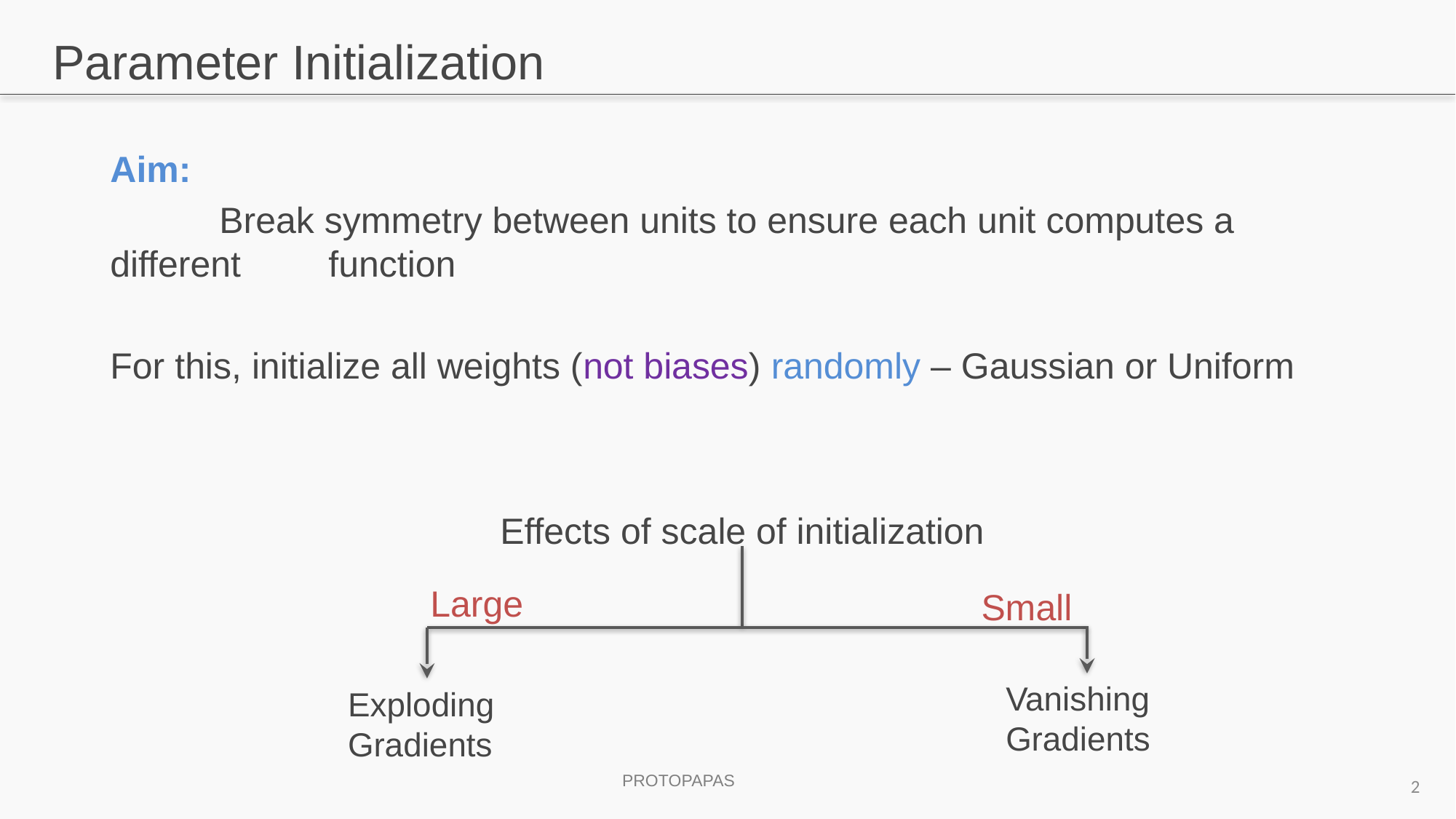

# Parameter Initialization
Aim:
	Break symmetry between units to ensure each unit computes a different 	function

For this, initialize all weights (not biases) randomly – Gaussian or Uniform
Effects of scale of initialization
Large
Small
Vanishing Gradients
Exploding Gradients